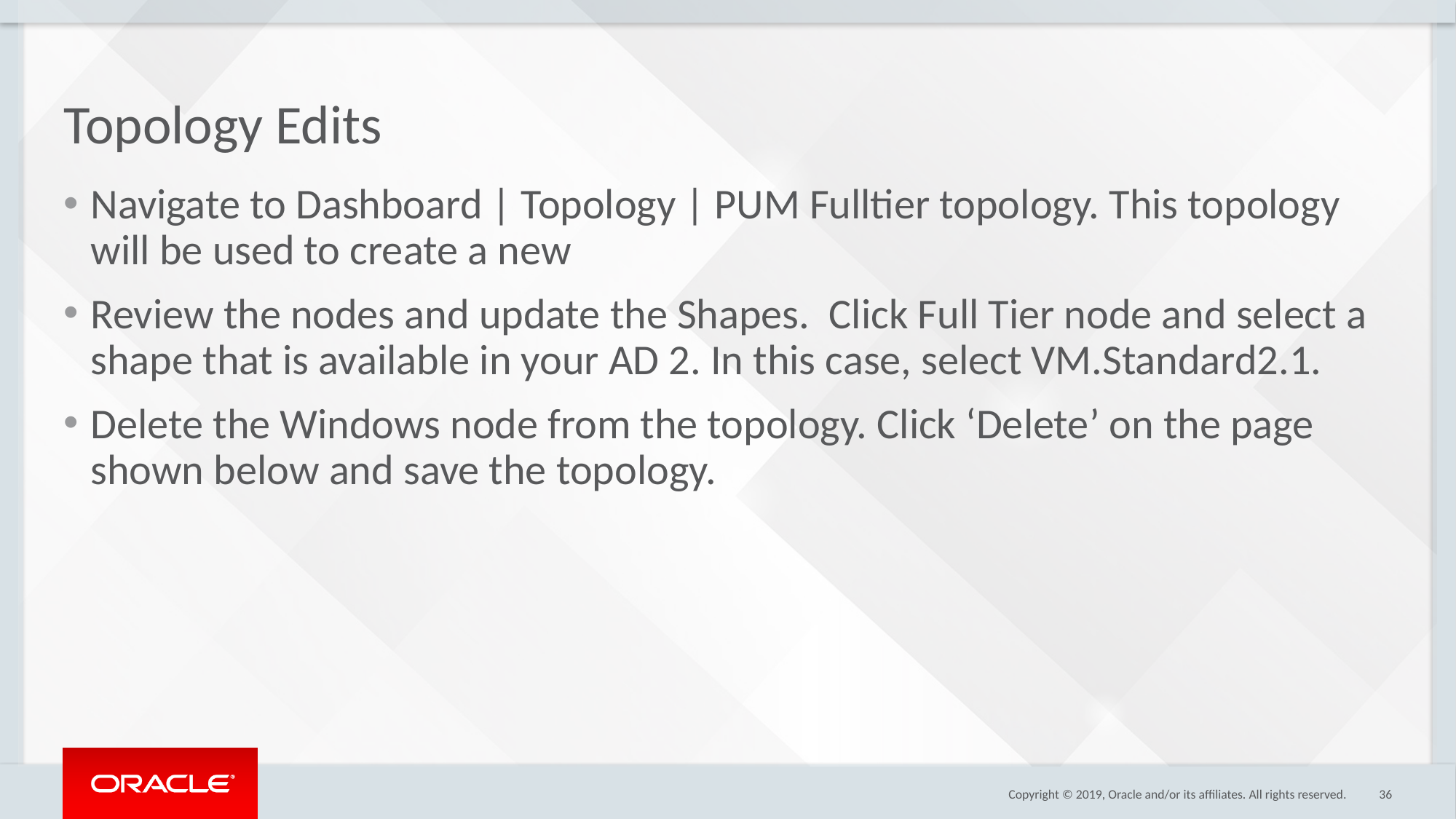

# Topology Edits
Navigate to Dashboard | Topology | PUM Fulltier topology. This topology will be used to create a new
Review the nodes and update the Shapes.  Click Full Tier node and select a shape that is available in your AD 2. In this case, select VM.Standard2.1.
Delete the Windows node from the topology. Click ‘Delete’ on the page shown below and save the topology.

36